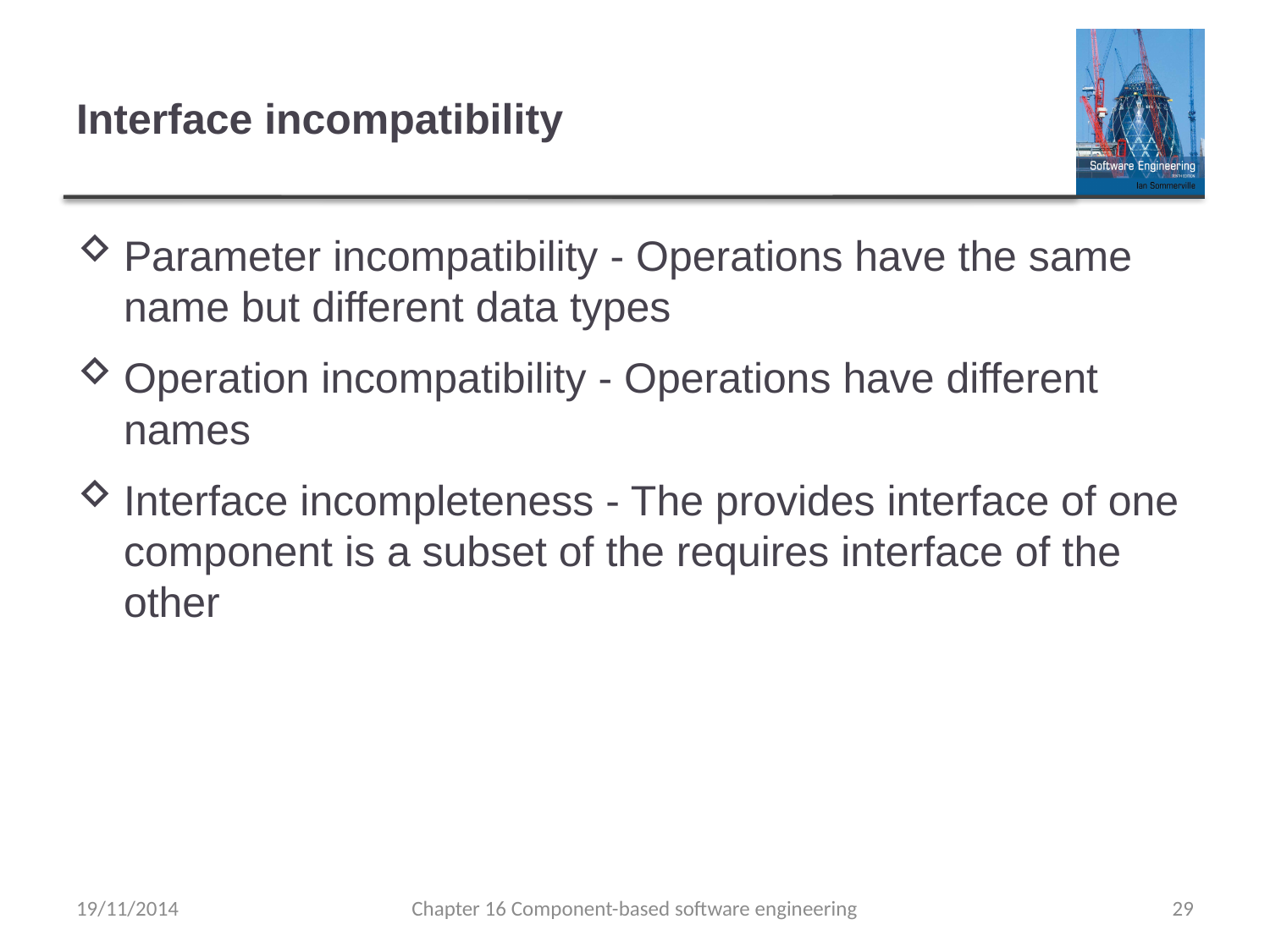

# Interface incompatibility
Parameter incompatibility - Operations have the same name but different data types
Operation incompatibility - Operations have different names
Interface incompleteness - The provides interface of one component is a subset of the requires interface of the other
19/11/2014
Chapter 16 Component-based software engineering
29